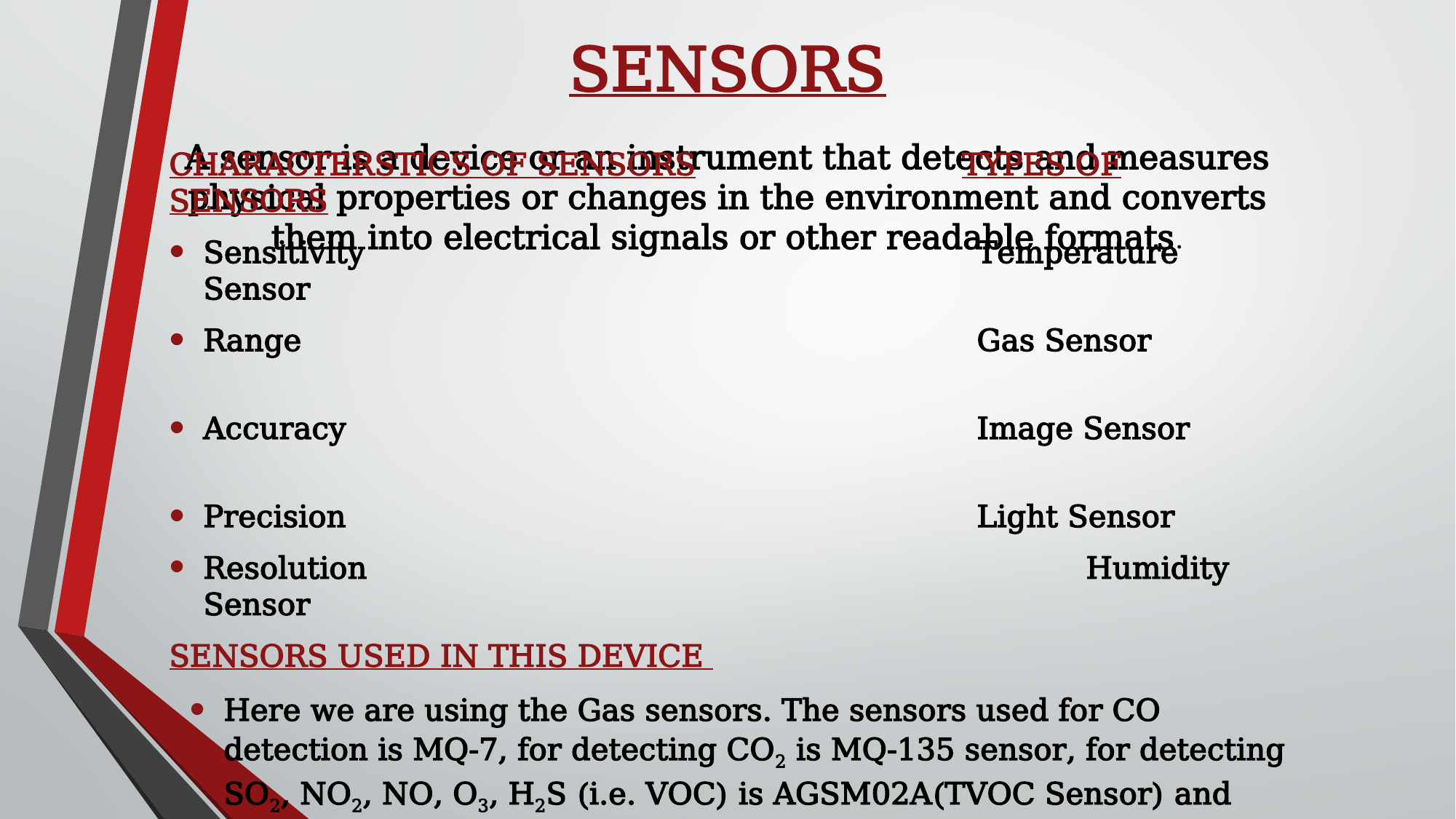

# SENSORS A sensor is a device or an instrument that detects and measures physical properties or changes in the environment and converts them into electrical signals or other readable formats.
CHARACTERSTICS OF SENSORS                      	   TYPES OF SENSORS
Sensitivity                                                          	 Temperature Sensor
Range                                                                  	 Gas Sensor
Accuracy                                                             	 Image Sensor
Precision                                                             	 Light Sensor
Resolution                                                        		 Humidity Sensor
SENSORS USED IN THIS DEVICE
Here we are using the Gas sensors. The sensors used for CO detection is MQ-7, for detecting CO2 is MQ-135 sensor, for detecting SO2, NO2, NO, O3, H2S (i.e. VOC) is AGSM02A(TVOC Sensor) and DHT11 sensor for Temperature and Humidity detection.